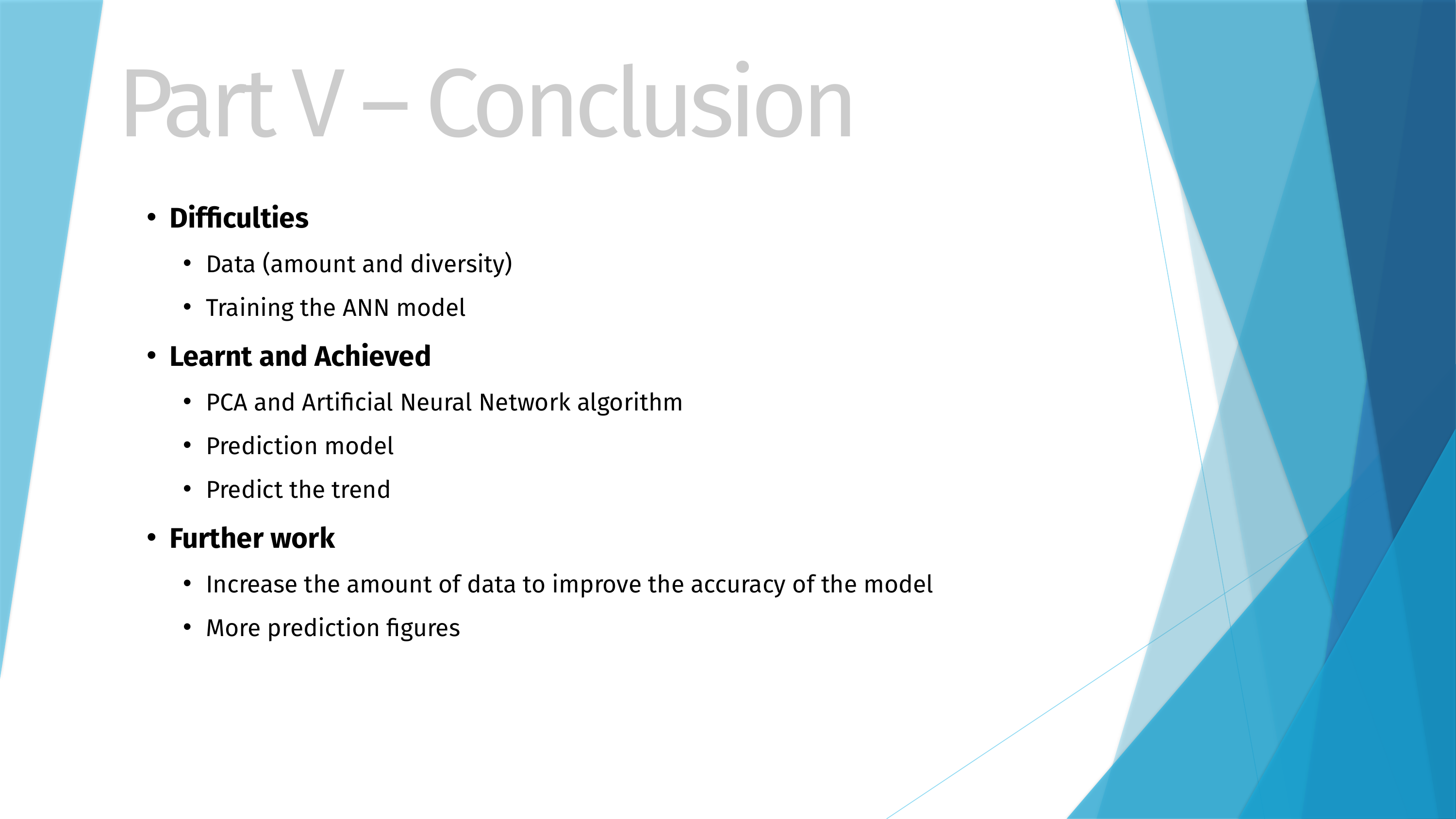

Part V – Conclusion
Difficulties
Data (amount and diversity)
Training the ANN model
Learnt and Achieved
PCA and Artificial Neural Network algorithm
Prediction model
Predict the trend
Further work
Increase the amount of data to improve the accuracy of the model
More prediction figures